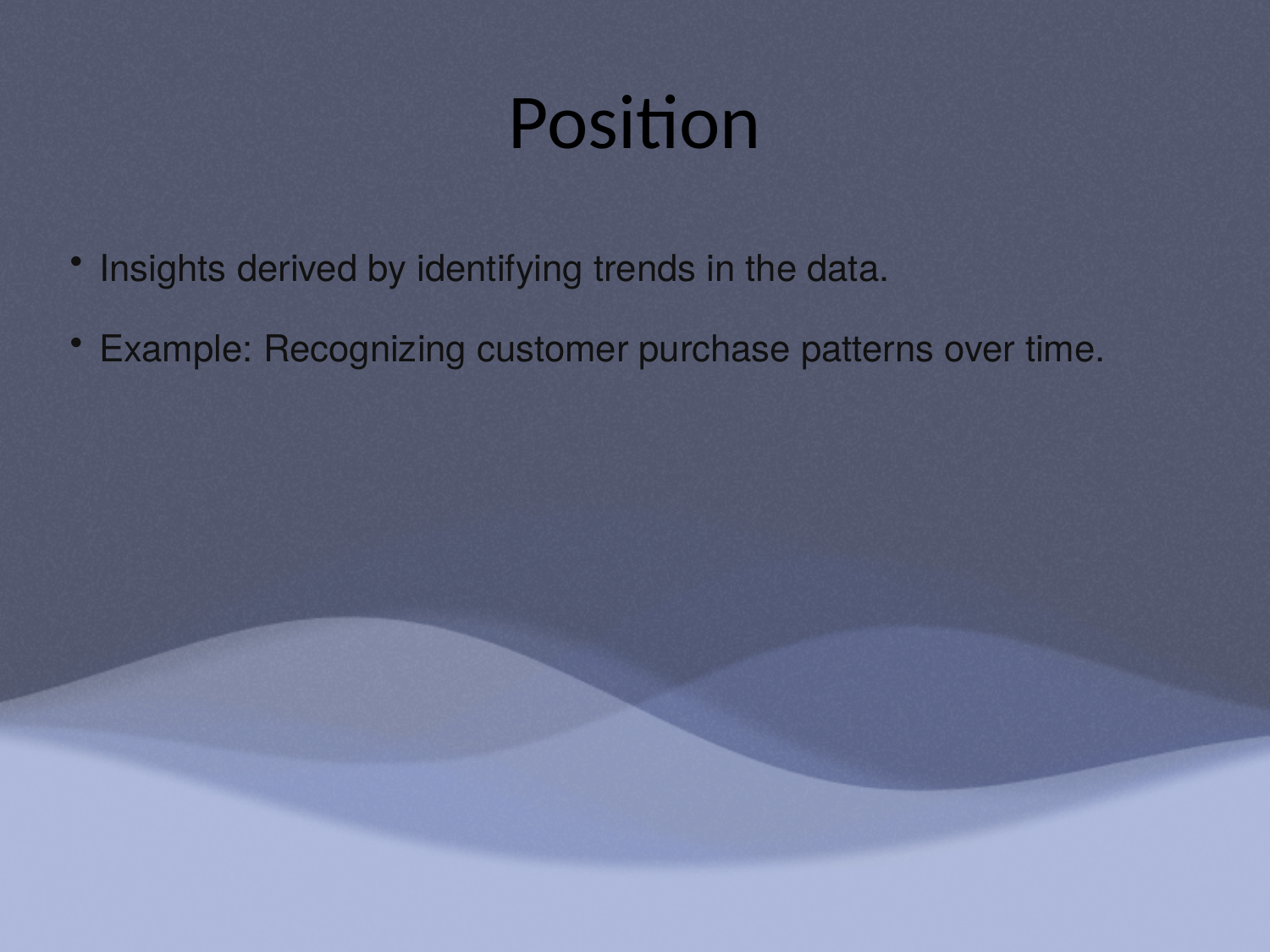

# Position
Insights derived by identifying trends in the data.
	Example: Recognizing customer purchase patterns over time.